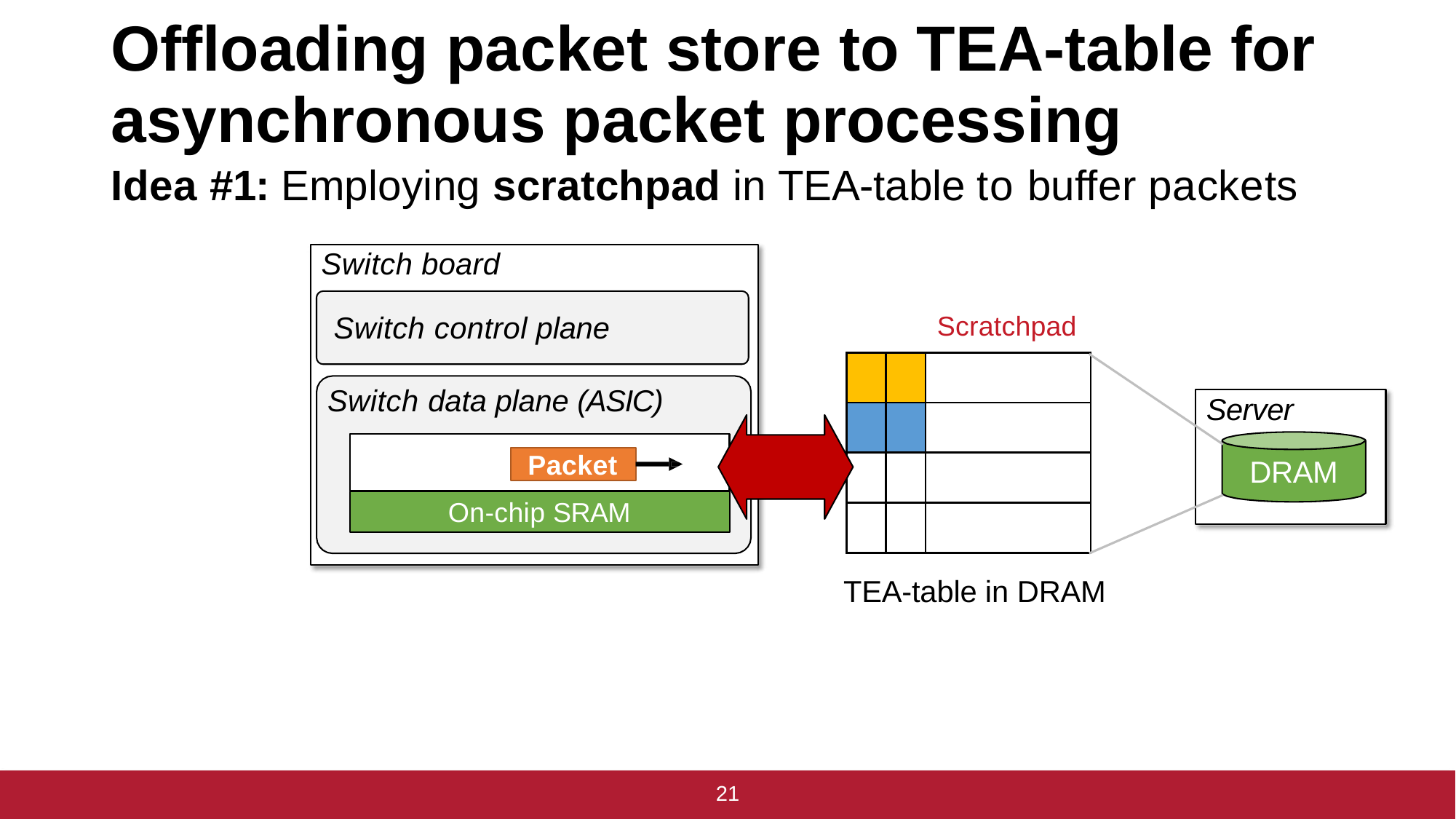

# Offloading packet store to TEA-table for asynchronous packet processing
Idea #1: Employing scratchpad in TEA-table to buffer packets

Switch board
Switch control plane
Scratchpad
|  |  |  |
| --- | --- | --- |
|  |  |  |
|  |  |  |
|  |  |  |

Switch data plane (ASIC)

Server
DRAM

Packet
On-chip SRAM
TEA-table in DRAM
21